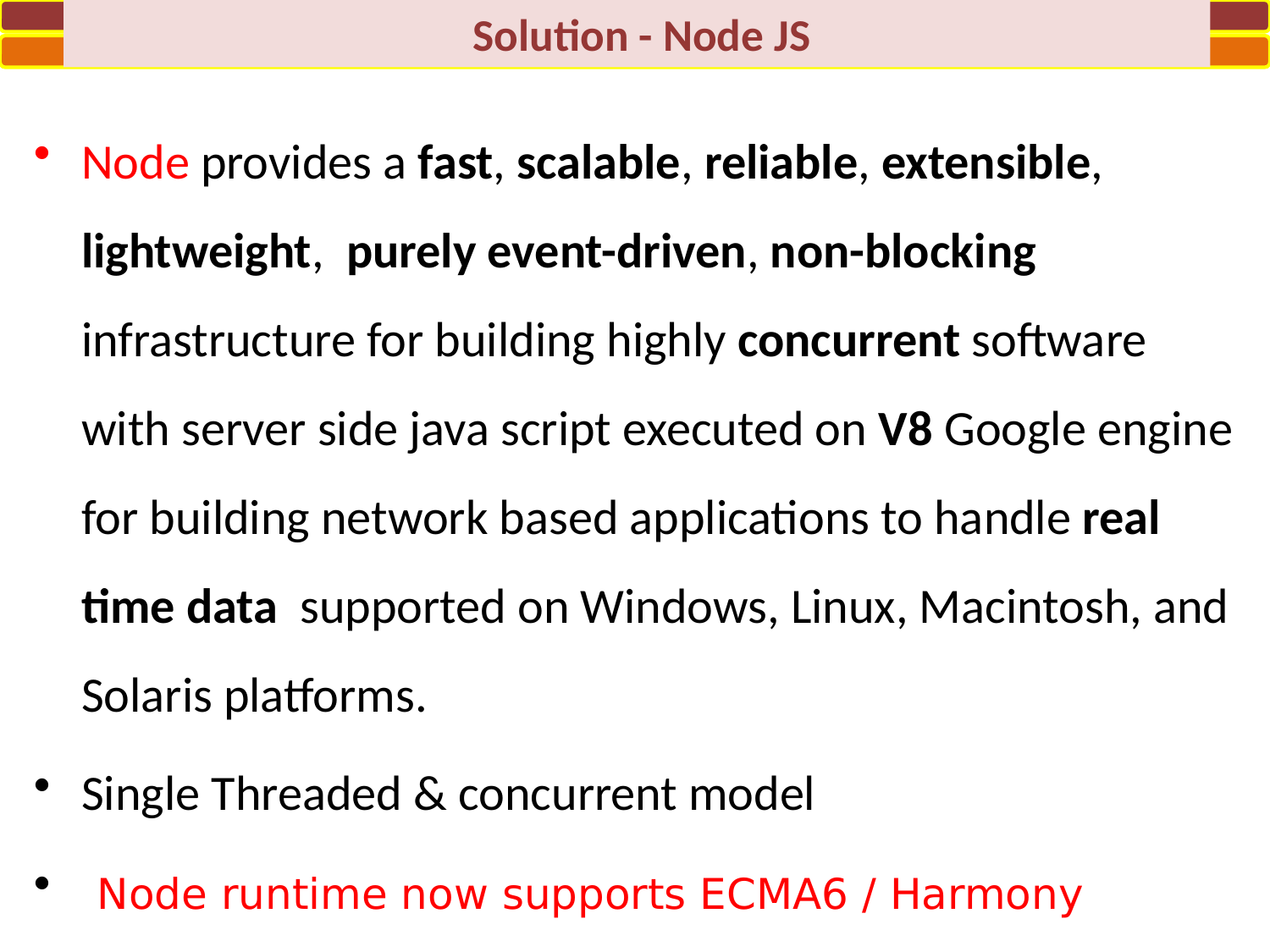

Solution - Node JS

Node provides a fast, scalable, reliable, extensible, lightweight,  purely event-driven, non-blocking infrastructure for building highly concurrent software  with server side java script executed on V8 Google engine for building network based applications to handle real time data  supported on Windows, Linux, Macintosh, and Solaris platforms.
Single Threaded & concurrent model
 Node runtime now supports ECMA6 / Harmony